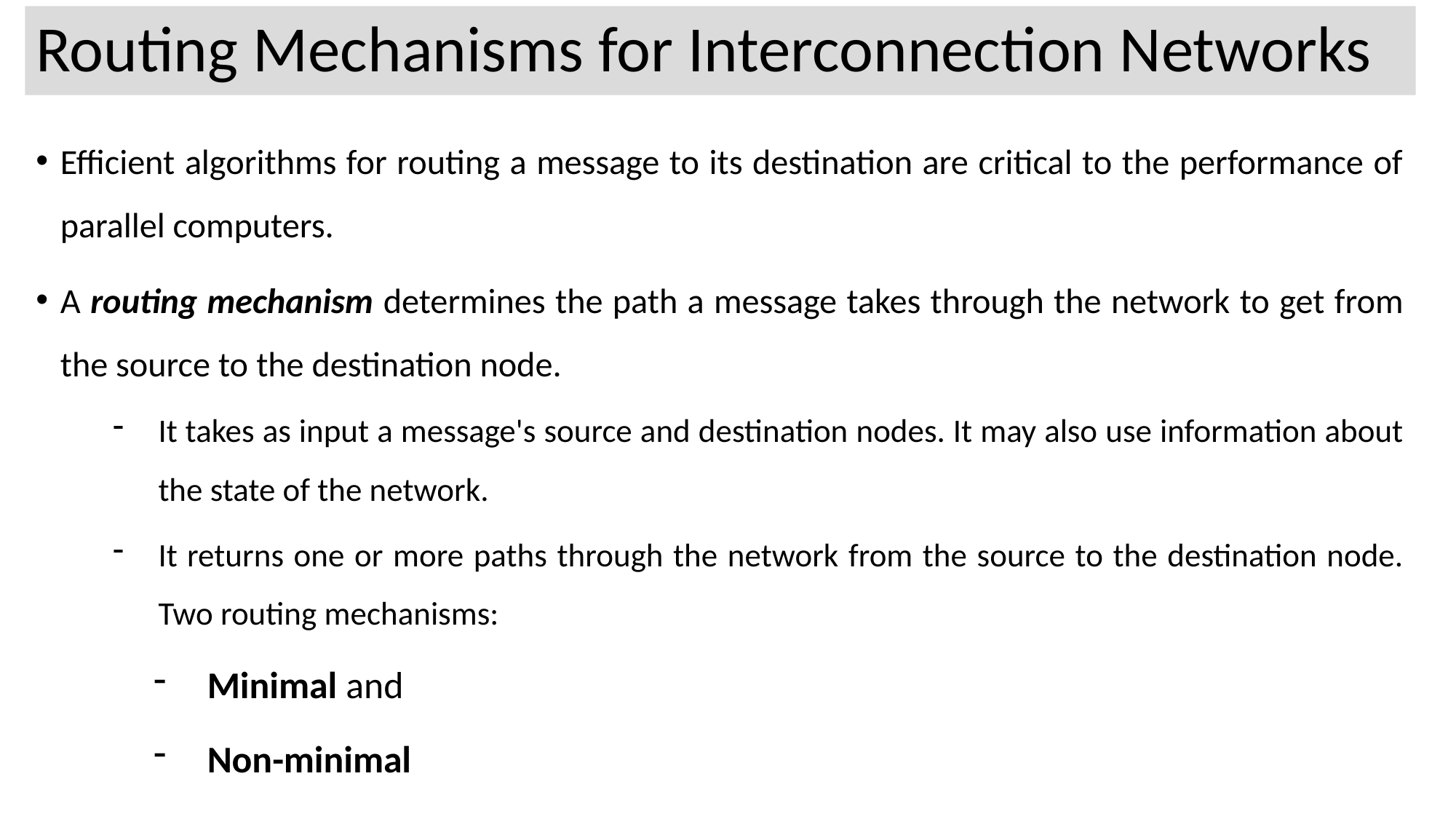

# Routing Mechanisms for Interconnection Networks
Efficient algorithms for routing a message to its destination are critical to the performance of parallel computers.
A routing mechanism determines the path a message takes through the network to get from the source to the destination node.
It takes as input a message's source and destination nodes. It may also use information about the state of the network.
It returns one or more paths through the network from the source to the destination node. Two routing mechanisms:
Minimal and
Non-minimal